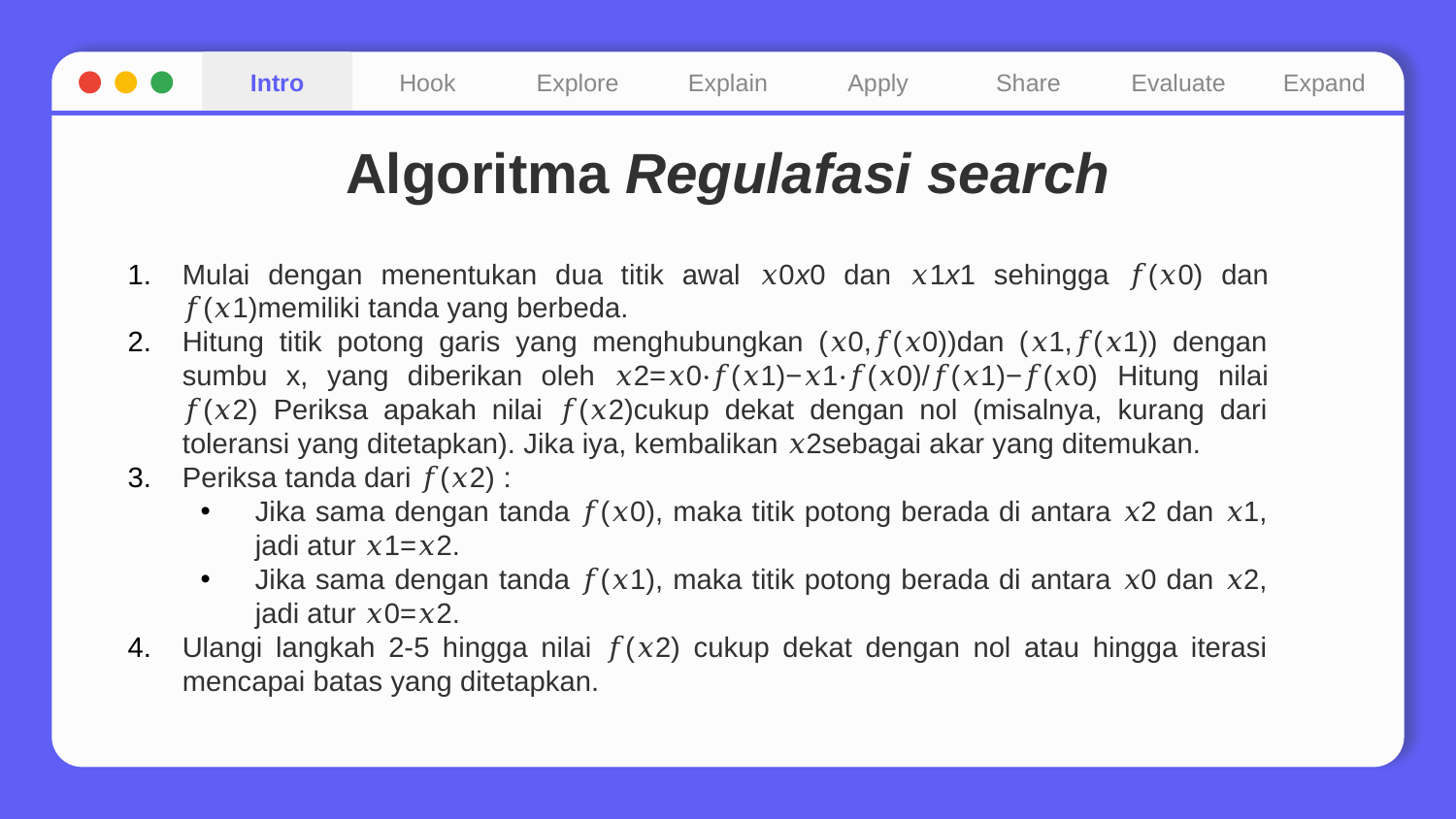

Intro
Hook
Explore
Explain
Apply
Share
Evaluate
Expand

# Algoritma Regulafasi search
Mulai dengan menentukan dua titik awal 𝑥0x0​ dan 𝑥1x1​ sehingga 𝑓(𝑥0) dan 𝑓(𝑥1)memiliki tanda yang berbeda.
Hitung titik potong garis yang menghubungkan (𝑥0,𝑓(𝑥0))dan (𝑥1,𝑓(𝑥1)) dengan sumbu x, yang diberikan oleh 𝑥2=𝑥0⋅𝑓(𝑥1)−𝑥1⋅𝑓(𝑥0)/𝑓(𝑥1)−𝑓(𝑥0) Hitung nilai 𝑓(𝑥2) Periksa apakah nilai 𝑓(𝑥2)cukup dekat dengan nol (misalnya, kurang dari toleransi yang ditetapkan). Jika iya, kembalikan 𝑥2sebagai akar yang ditemukan.
Periksa tanda dari 𝑓(𝑥2) :
Jika sama dengan tanda 𝑓(𝑥0), maka titik potong berada di antara 𝑥2 dan 𝑥1, jadi atur 𝑥1=𝑥2.
Jika sama dengan tanda 𝑓(𝑥1), maka titik potong berada di antara 𝑥0 dan 𝑥2, jadi atur 𝑥0=𝑥2.
Ulangi langkah 2-5 hingga nilai 𝑓(𝑥2) cukup dekat dengan nol atau hingga iterasi mencapai batas yang ditetapkan.